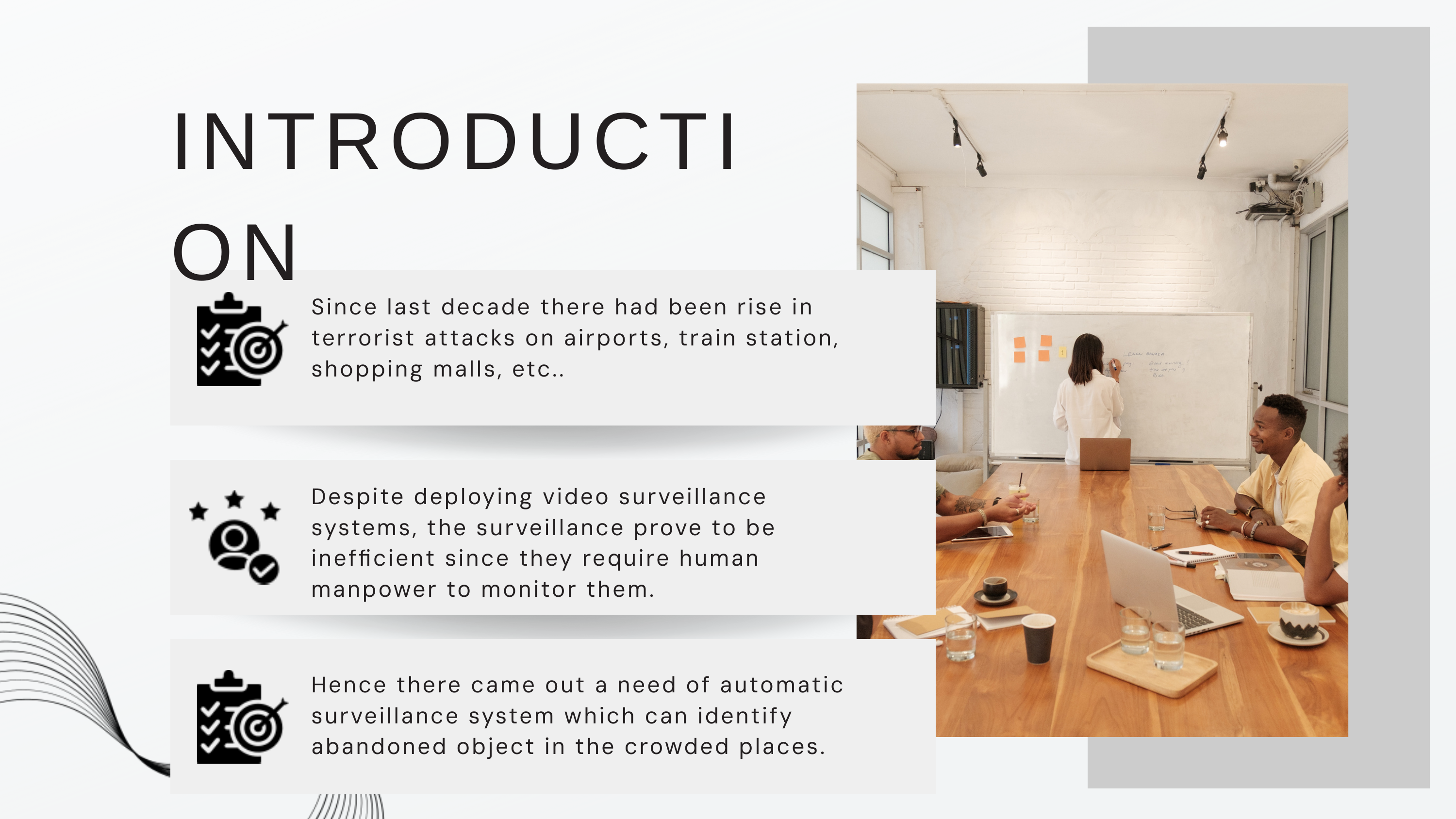

INTRODUCTION

Since last decade there had been rise in terrorist attacks on airports, train station, shopping malls, etc..

Despite deploying video surveillance systems, the surveillance prove to be inefficient since they require human manpower to monitor them.

Hence there came out a need of automatic surveillance system which can identify abandoned object in the crowded places.